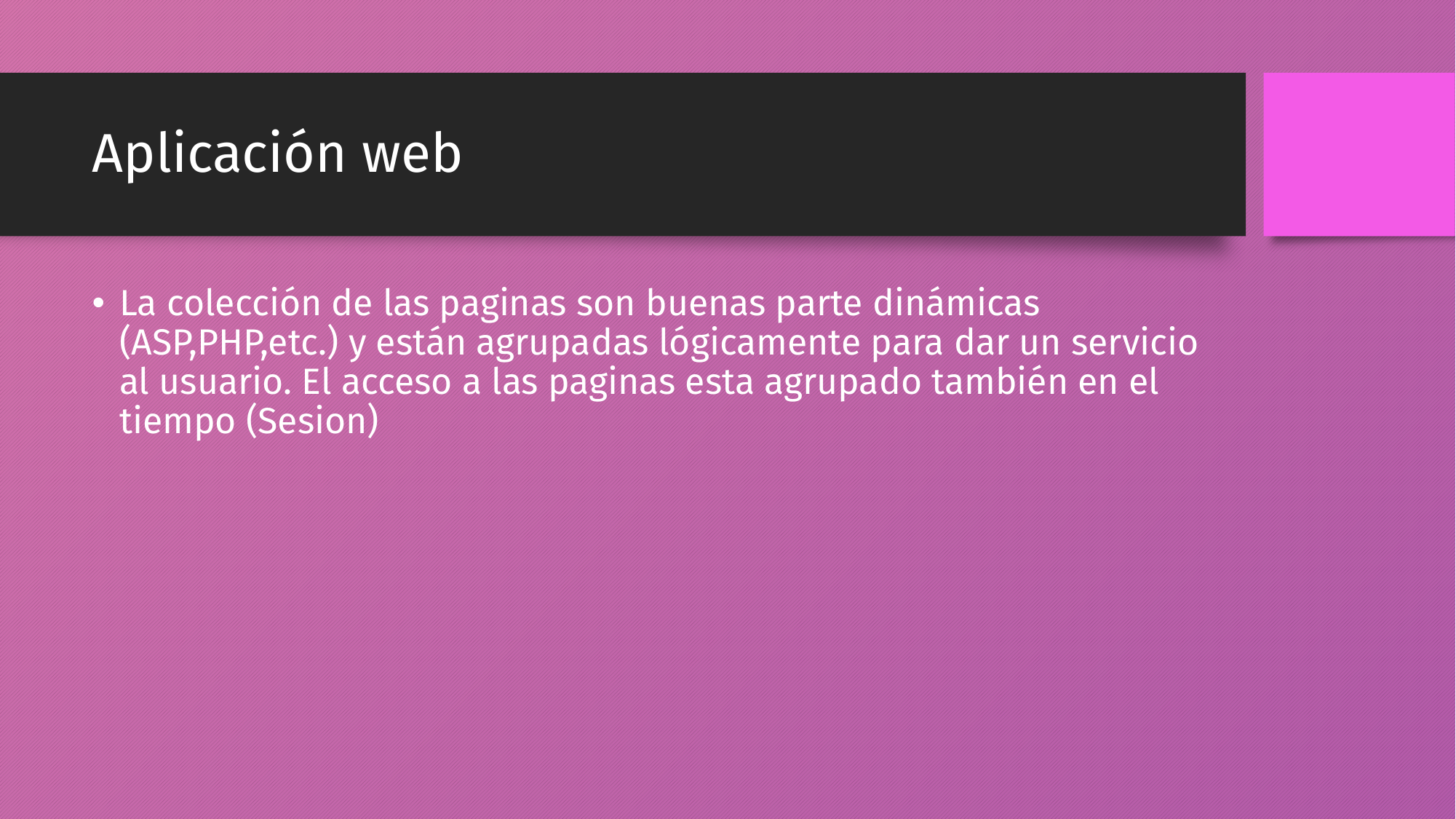

# Aplicación web
La colección de las paginas son buenas parte dinámicas (ASP,PHP,etc.) y están agrupadas lógicamente para dar un servicio al usuario. El acceso a las paginas esta agrupado también en el tiempo (Sesion)